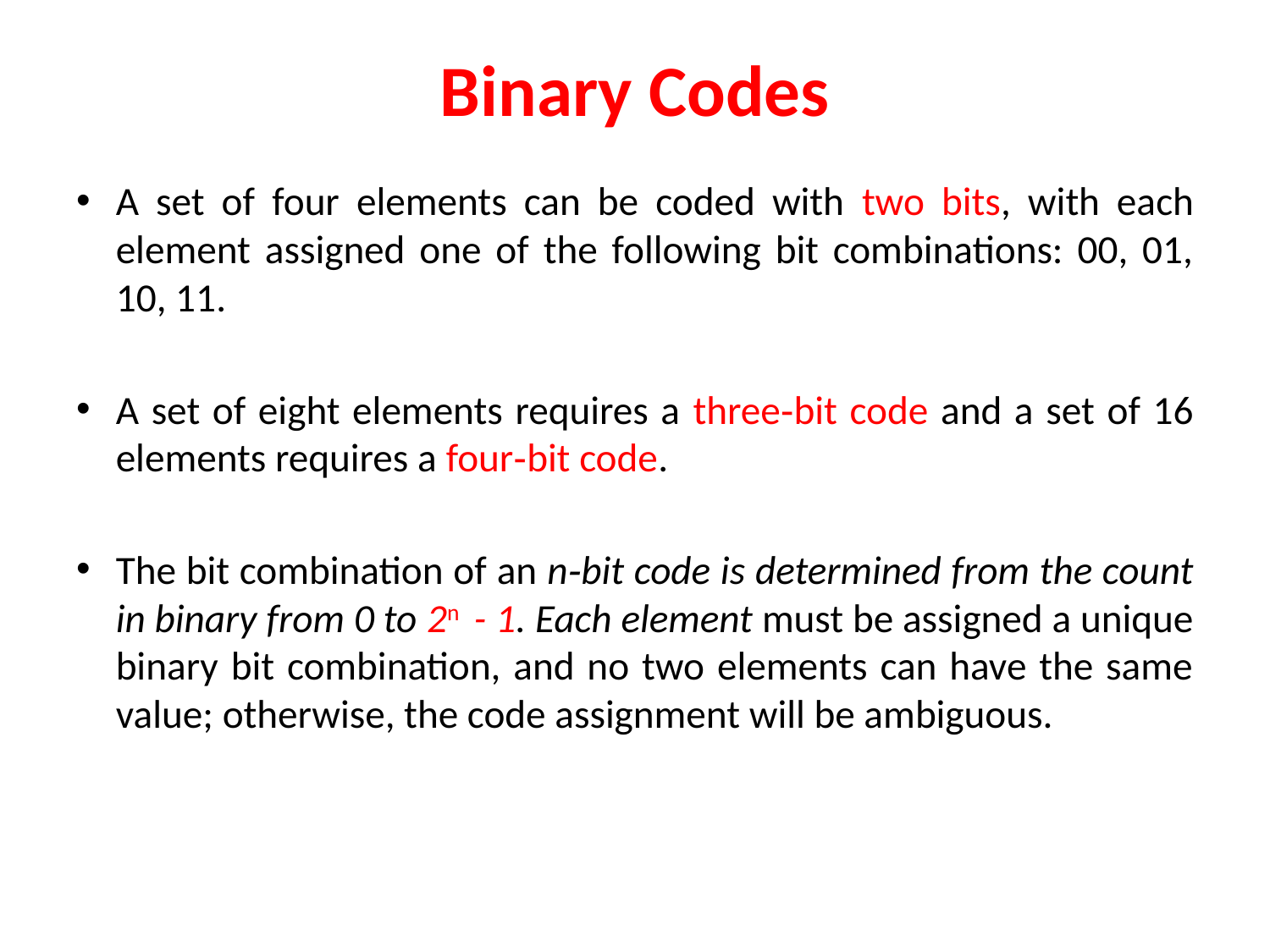

# Binary Codes
A set of four elements can be coded with two bits, with each element assigned one of the following bit combinations: 00, 01, 10, 11.

A set of eight elements requires a three‐bit code and a set of 16 elements requires a four‐bit code.

The bit combination of an n‐bit code is determined from the count in binary from 0 to 2n  - 1. Each element must be assigned a unique binary bit combination, and no two elements can have the same value; otherwise, the code assignment will be ambiguous.